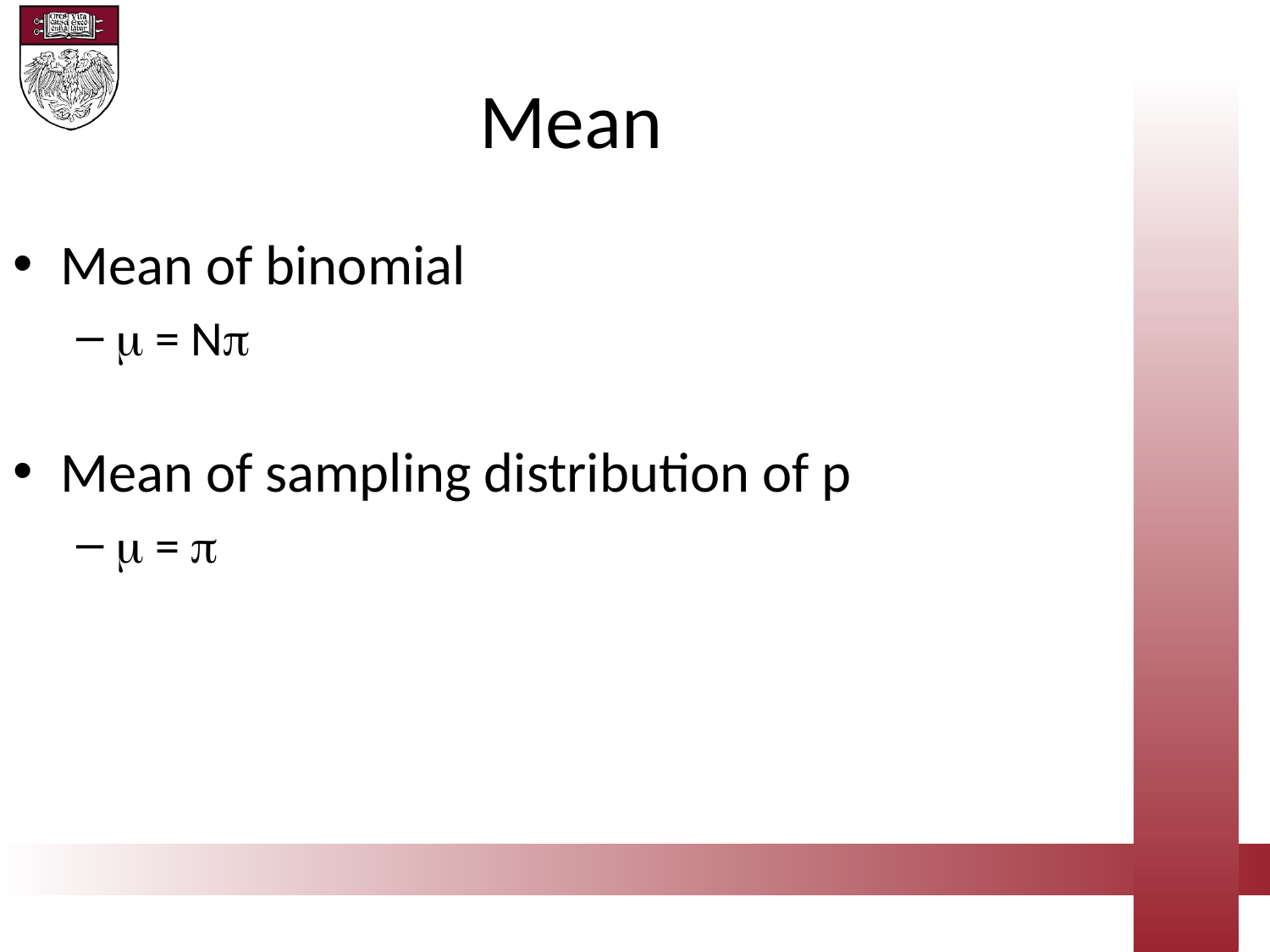

Mean
Mean of binomial
μ = Nπ
Mean of sampling distribution of p
μ = π